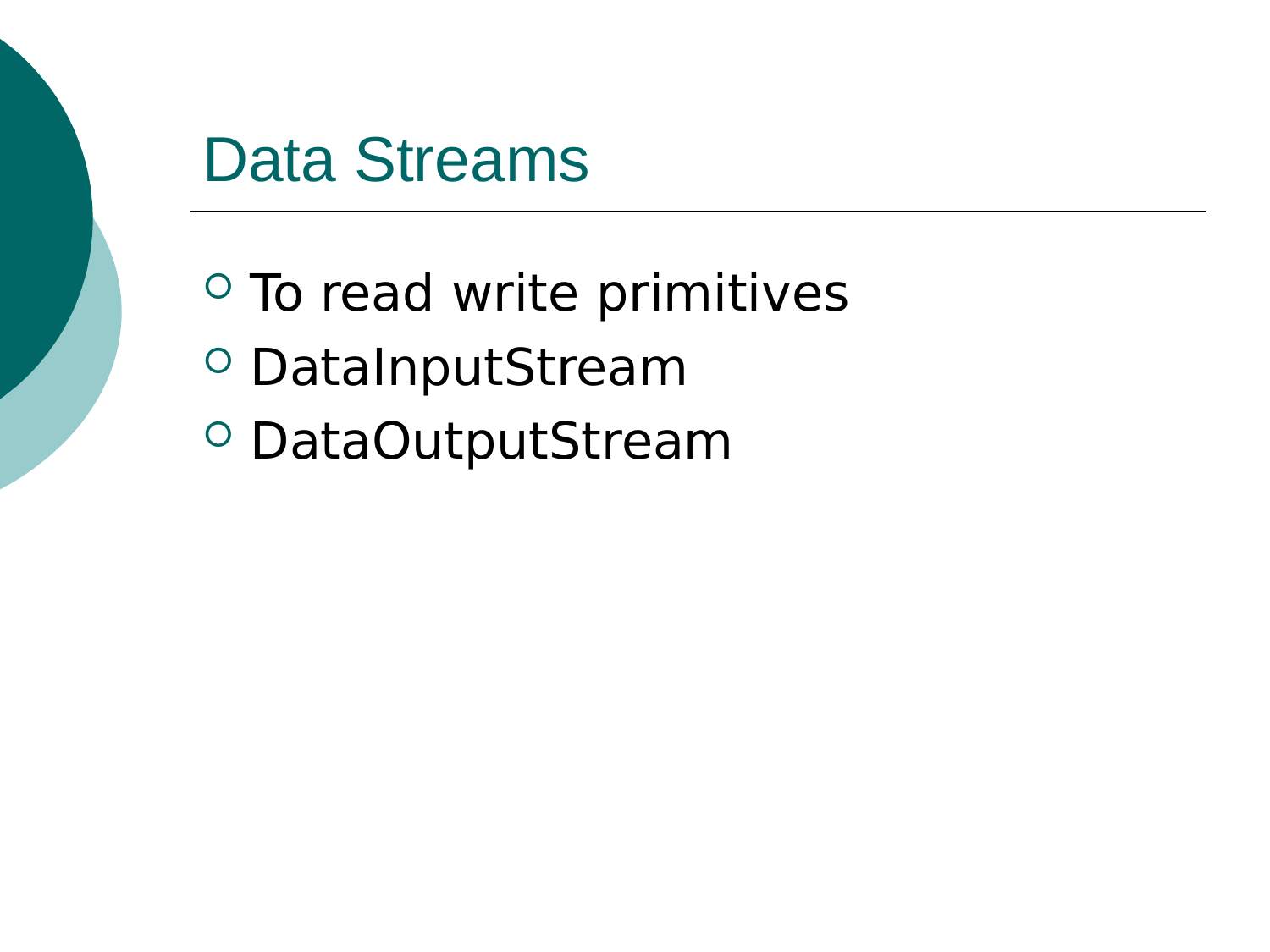

# Data Streams
To read write primitives
DataInputStream
DataOutputStream